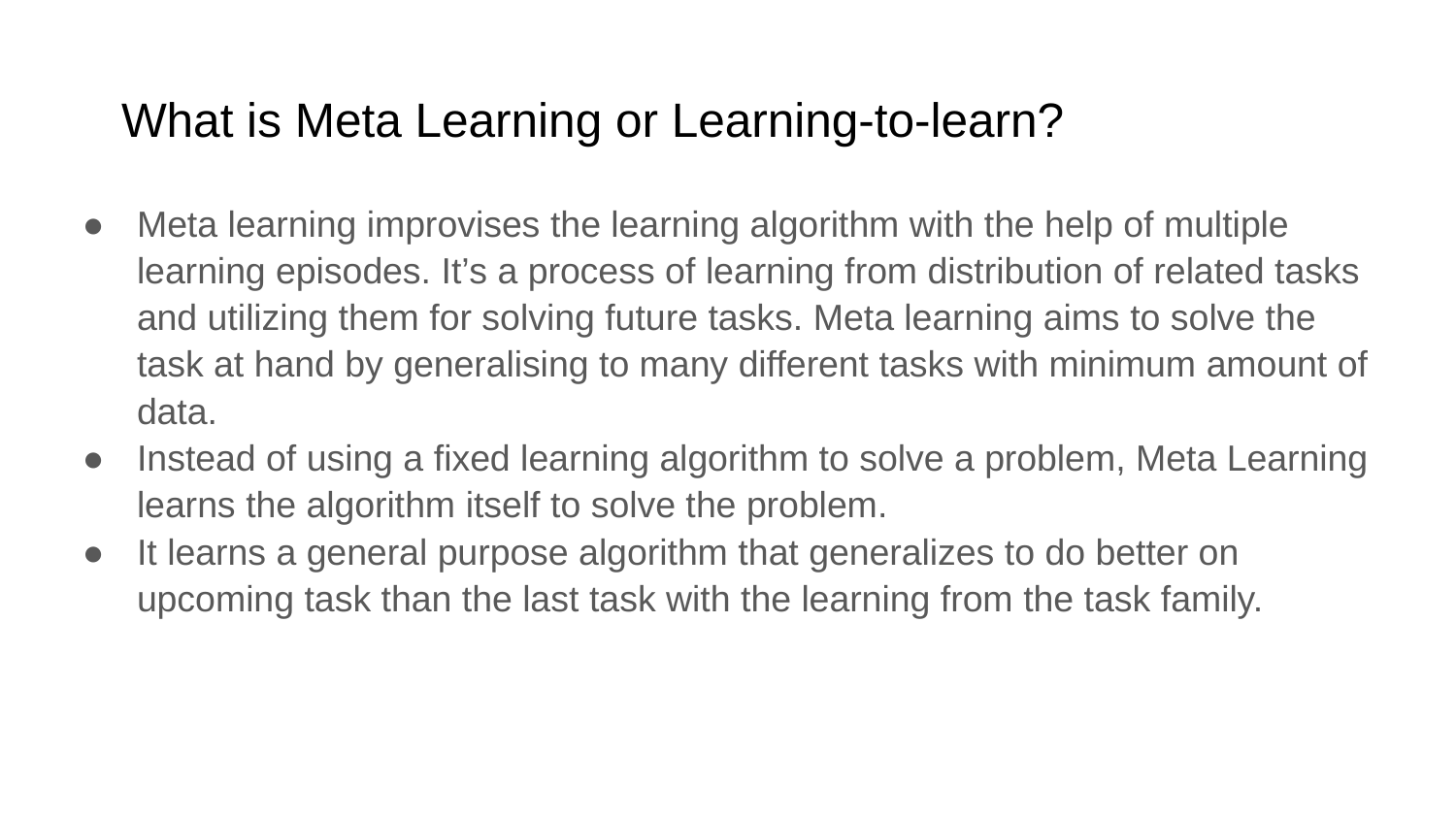

# What is Meta Learning or Learning-to-learn?

Meta learning improvises the learning algorithm with the help of multiple learning episodes. It’s a process of learning from distribution of related tasks and utilizing them for solving future tasks. Meta learning aims to solve the task at hand by generalising to many different tasks with minimum amount of data.
Instead of using a fixed learning algorithm to solve a problem, Meta Learning learns the algorithm itself to solve the problem.
It learns a general purpose algorithm that generalizes to do better on upcoming task than the last task with the learning from the task family.